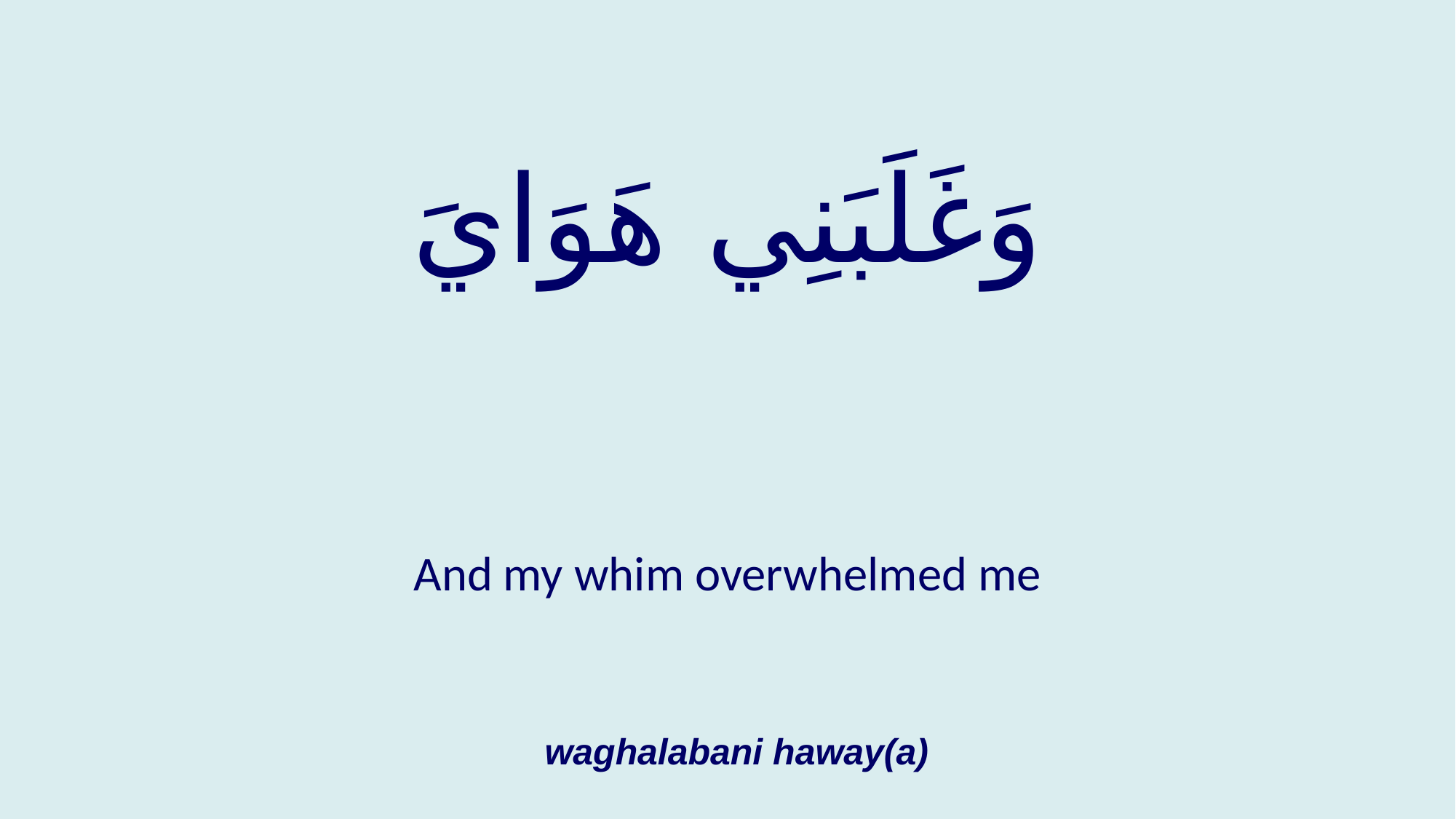

# وَغَلَبَنِي هَوَايَ
And my whim overwhelmed me
waghalabani haway(a)